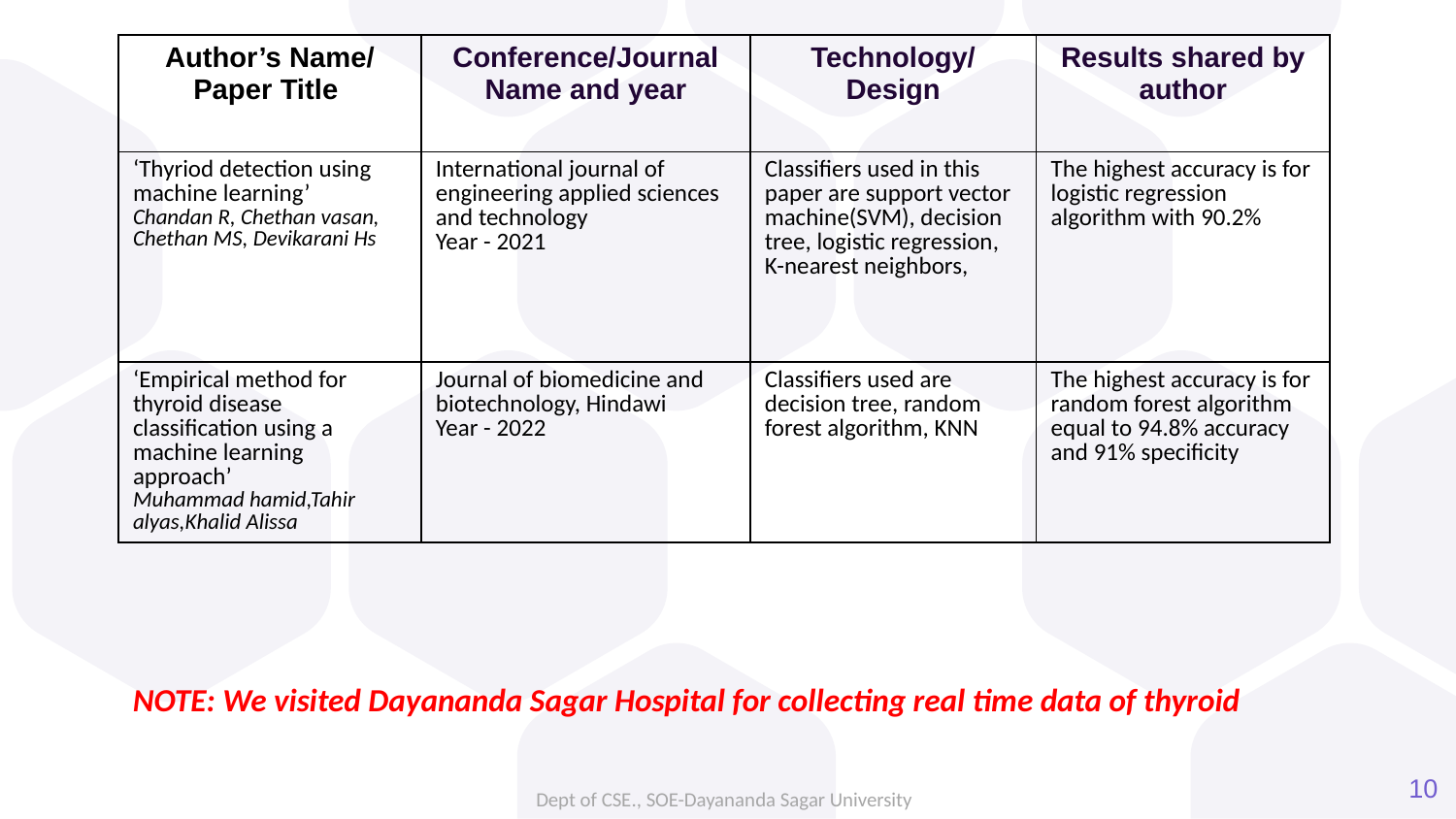

| Author’s Name/ Paper Title | Conference/Journal Name and year | Technology/ Design | Results shared by author |
| --- | --- | --- | --- |
| ‘Thyriod detection using machine learning’ Chandan R, Chethan vasan, Chethan MS, Devikarani Hs | International journal of engineering applied sciences and technology Year - 2021 | Classifiers used in this paper are support vector machine(SVM), decision tree, logistic regression, K-nearest neighbors, | The highest accuracy is for logistic regression algorithm with 90.2% |
| ‘Empirical method for thyroid disease classification using a machine learning approach’ Muhammad hamid,Tahir alyas,Khalid Alissa | Journal of biomedicine and biotechnology, Hindawi Year - 2022 | Classifiers used are decision tree, random forest algorithm, KNN | The highest accuracy is for random forest algorithm equal to 94.8% accuracy and 91% specificity |
NOTE: We visited Dayananda Sagar Hospital for collecting real time data of thyroid
10
Dept of CSE., SOE-Dayananda Sagar University